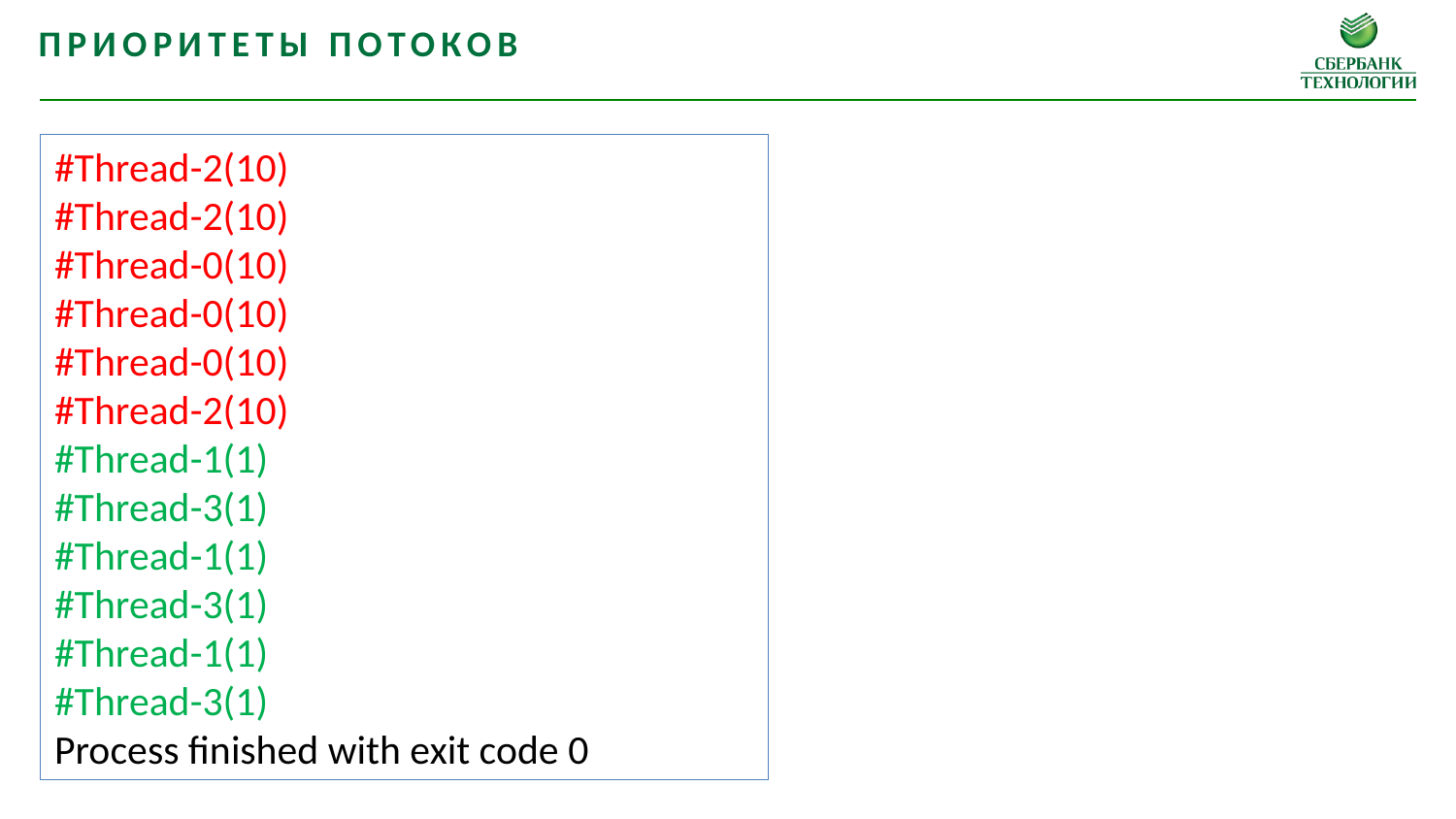

Приоритеты потоков
#Thread-2(10)
#Thread-2(10)
#Thread-0(10)
#Thread-0(10)
#Thread-0(10)
#Thread-2(10)
#Thread-1(1)
#Thread-3(1)
#Thread-1(1)
#Thread-3(1)
#Thread-1(1)
#Thread-3(1)
Process finished with exit code 0